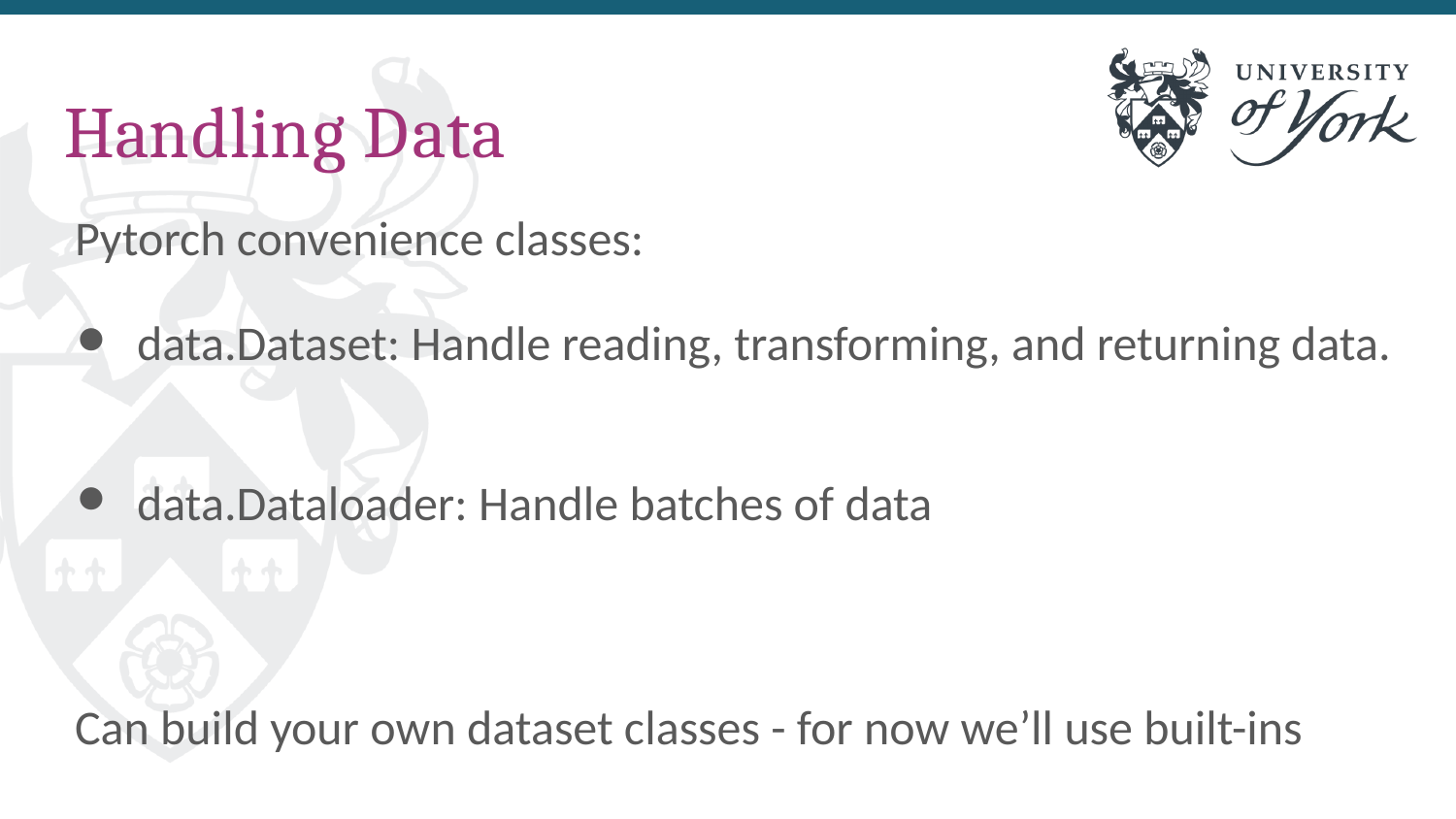

# Handling Data
Pytorch convenience classes:
data.Dataset: Handle reading, transforming, and returning data.
data.Dataloader: Handle batches of data
Can build your own dataset classes - for now we’ll use built-ins